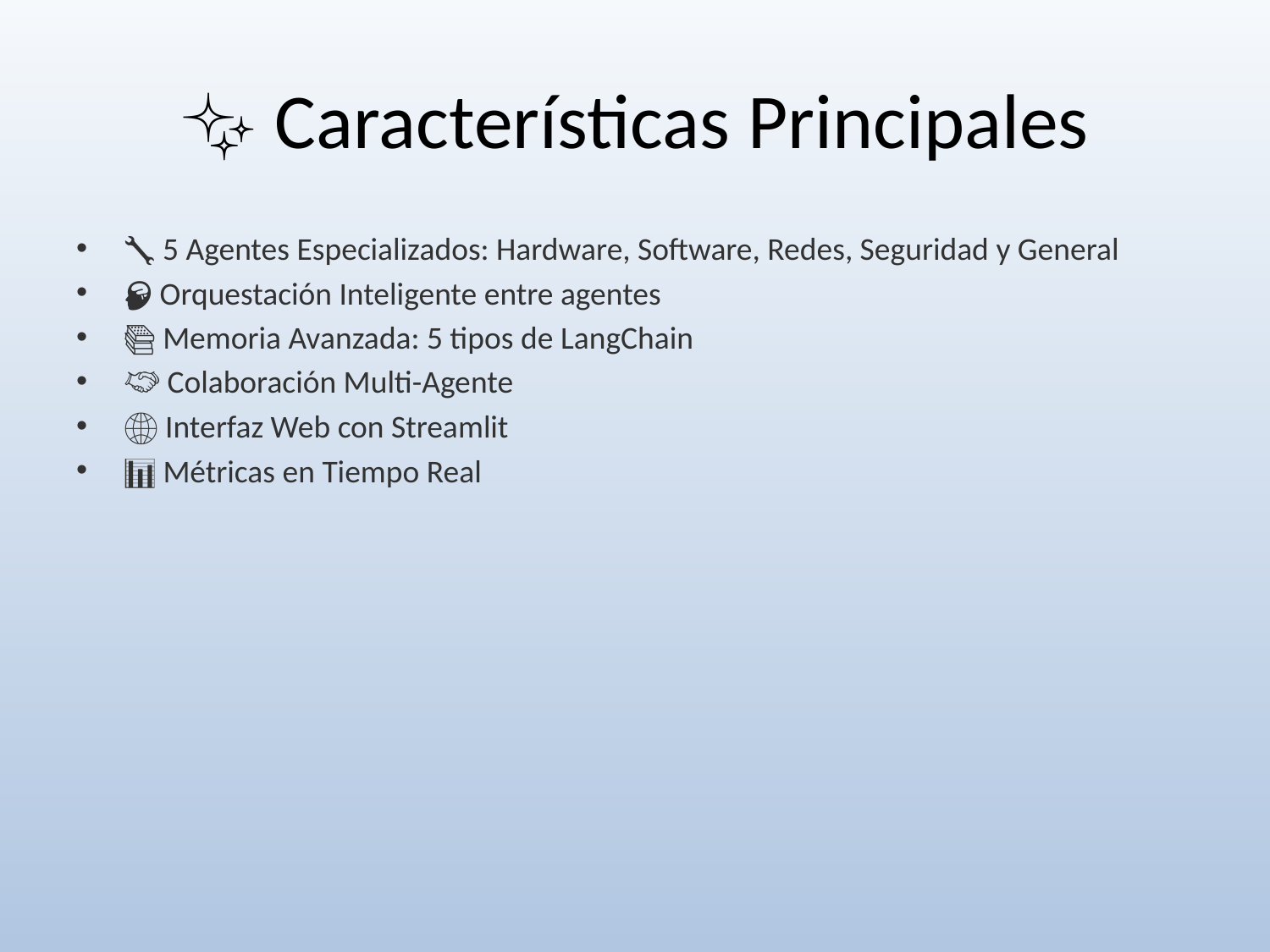

# ✨ Características Principales
🔧 5 Agentes Especializados: Hardware, Software, Redes, Seguridad y General
🧠 Orquestación Inteligente entre agentes
📚 Memoria Avanzada: 5 tipos de LangChain
🤝 Colaboración Multi-Agente
🌐 Interfaz Web con Streamlit
📊 Métricas en Tiempo Real